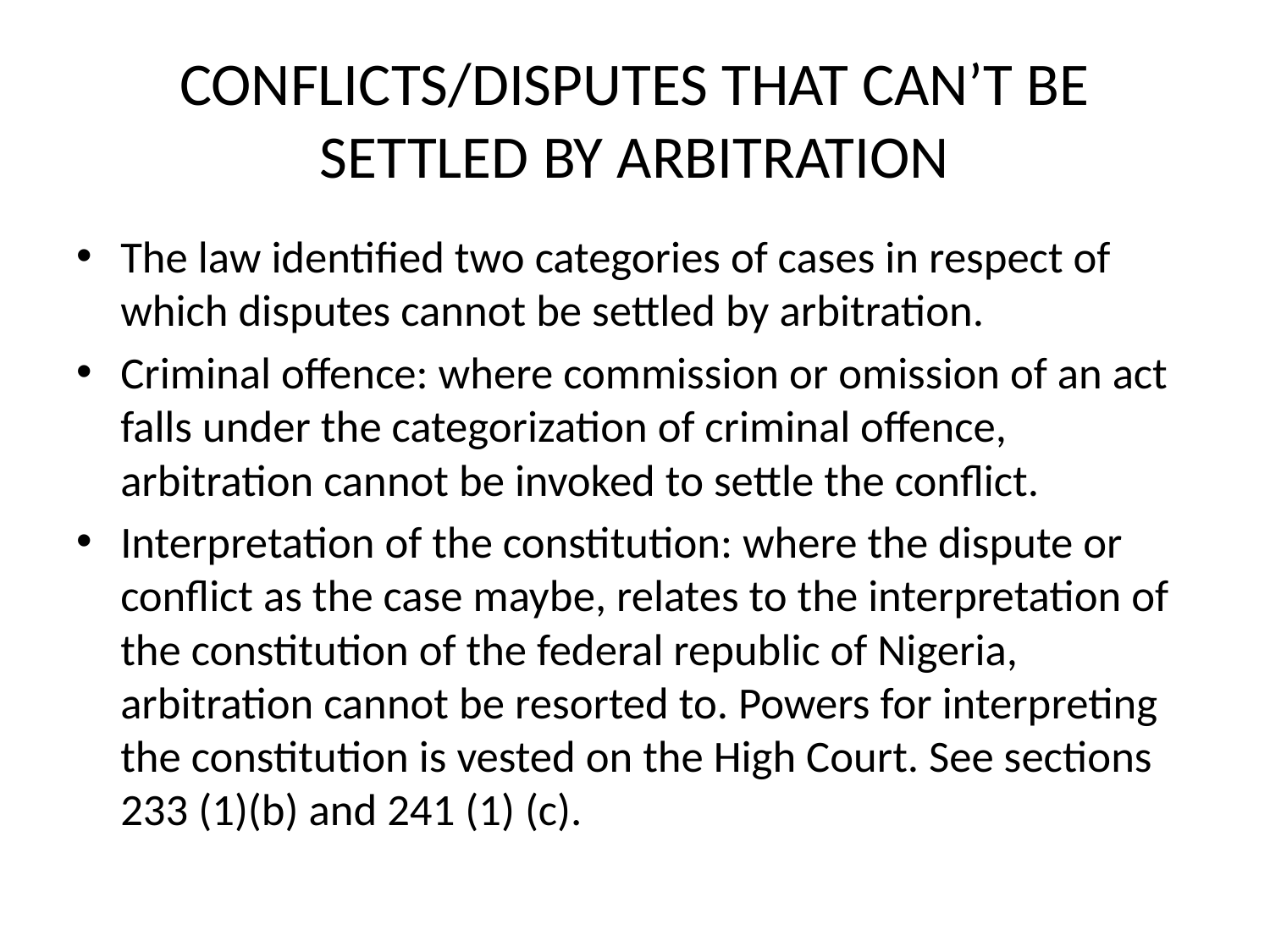

# CONFLICTS/DISPUTES THAT CAN’T BE SETTLED BY ARBITRATION
The law identified two categories of cases in respect of which disputes cannot be settled by arbitration.
Criminal offence: where commission or omission of an act falls under the categorization of criminal offence, arbitration cannot be invoked to settle the conflict.
Interpretation of the constitution: where the dispute or conflict as the case maybe, relates to the interpretation of the constitution of the federal republic of Nigeria, arbitration cannot be resorted to. Powers for interpreting the constitution is vested on the High Court. See sections 233 (1)(b) and 241 (1) (c).